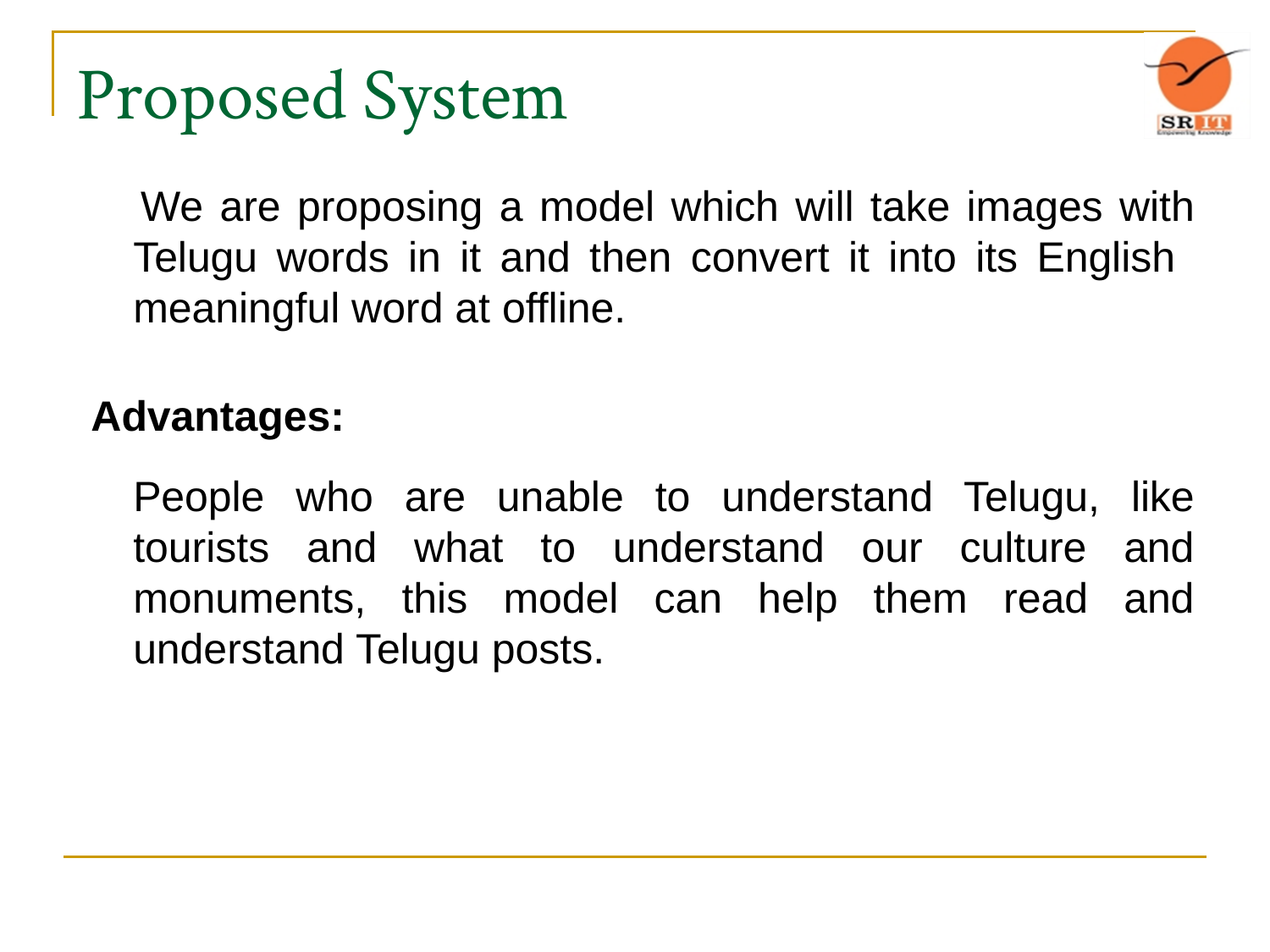

# Proposed System
   We are proposing a model which will take images with Telugu words in it and then convert it into its English  meaningful word at offline.

Advantages:

	People who are unable to understand Telugu, like tourists and what to understand our culture and monuments, this model can help them read and understand Telugu posts.